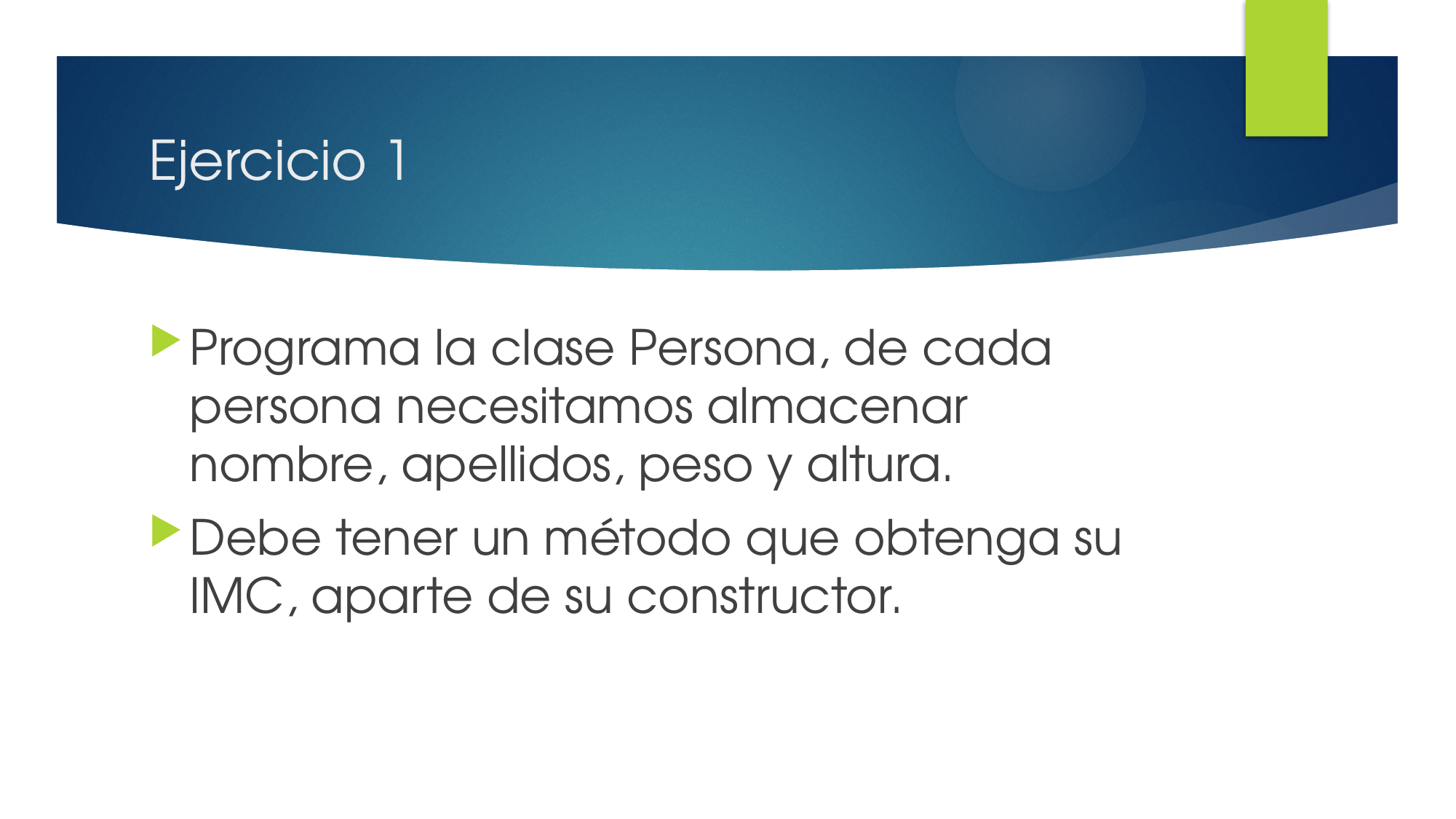

# Ejercicio 1
Programa la clase Persona, de cada persona necesitamos almacenar nombre, apellidos, peso y altura.
Debe tener un método que obtenga su IMC, aparte de su constructor.